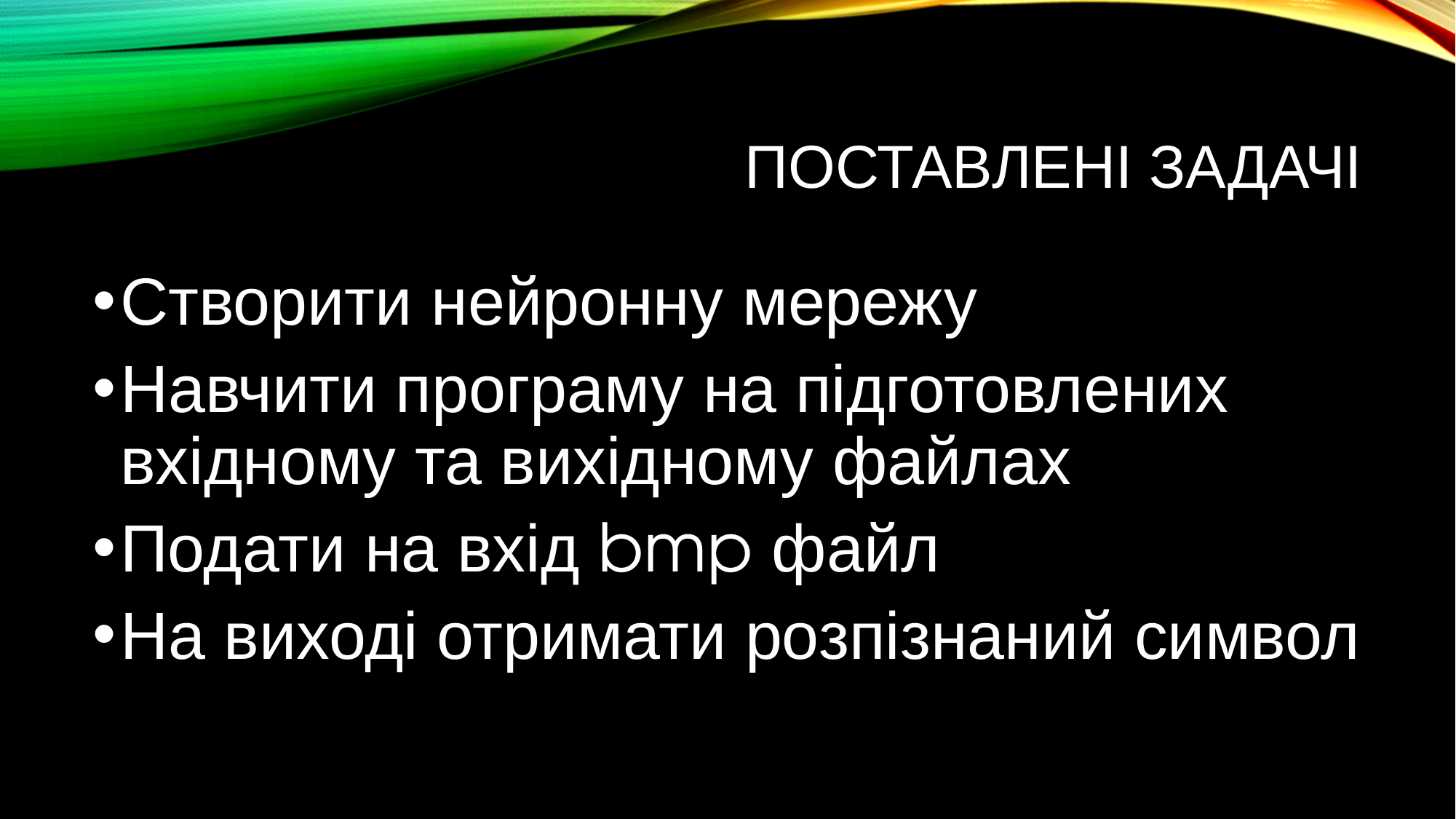

# ПОСТАВЛЕНІ ЗАДАЧІ
Створити нейронну мережу
Навчити програму на підготовлених вхідному та вихідному файлах
Подати на вхід bmp файл
На виході отримати розпізнаний символ